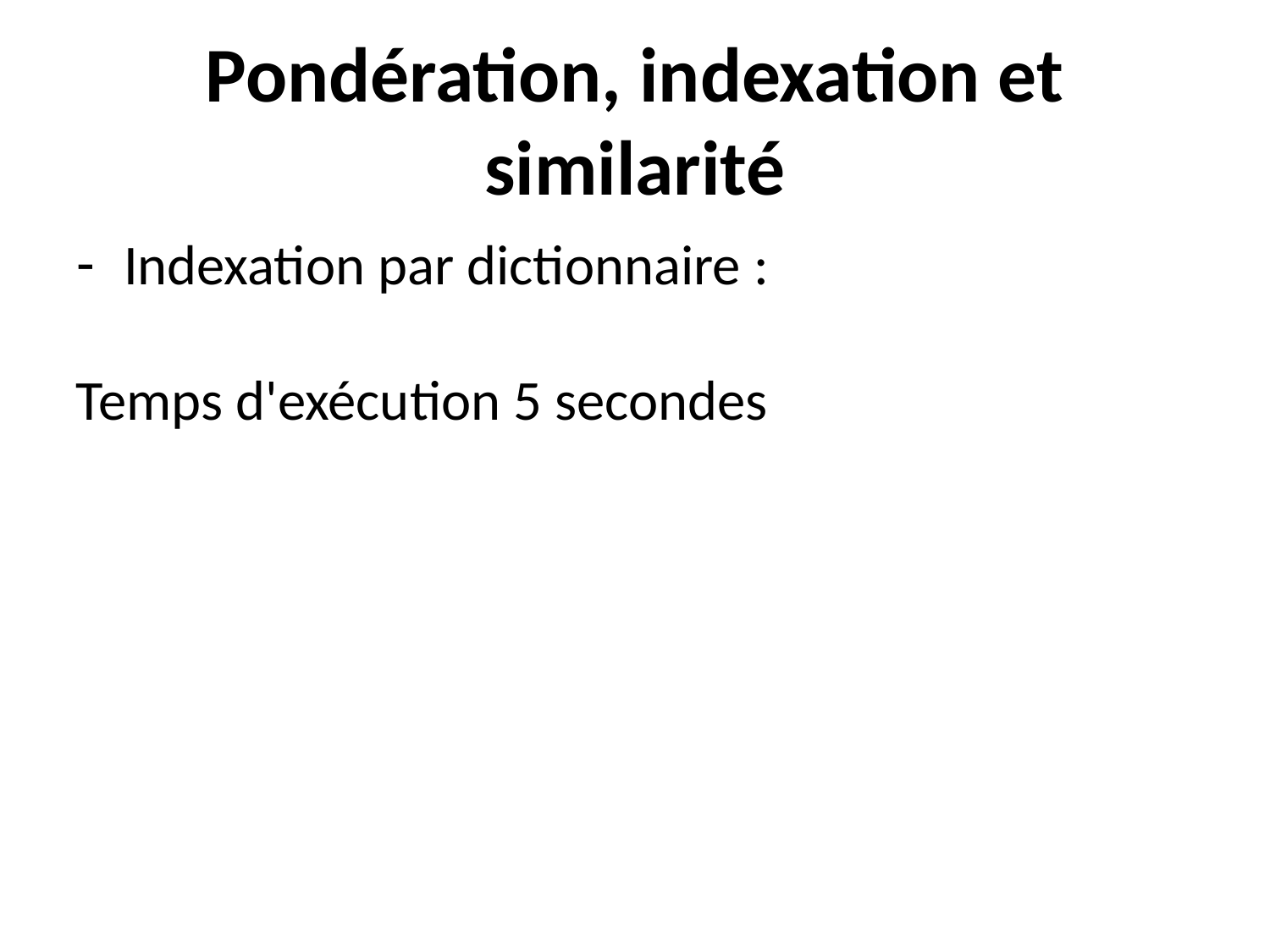

Pondération, indexation et similarité
Indexation par dictionnaire :

Temps d'exécution 5 secondes